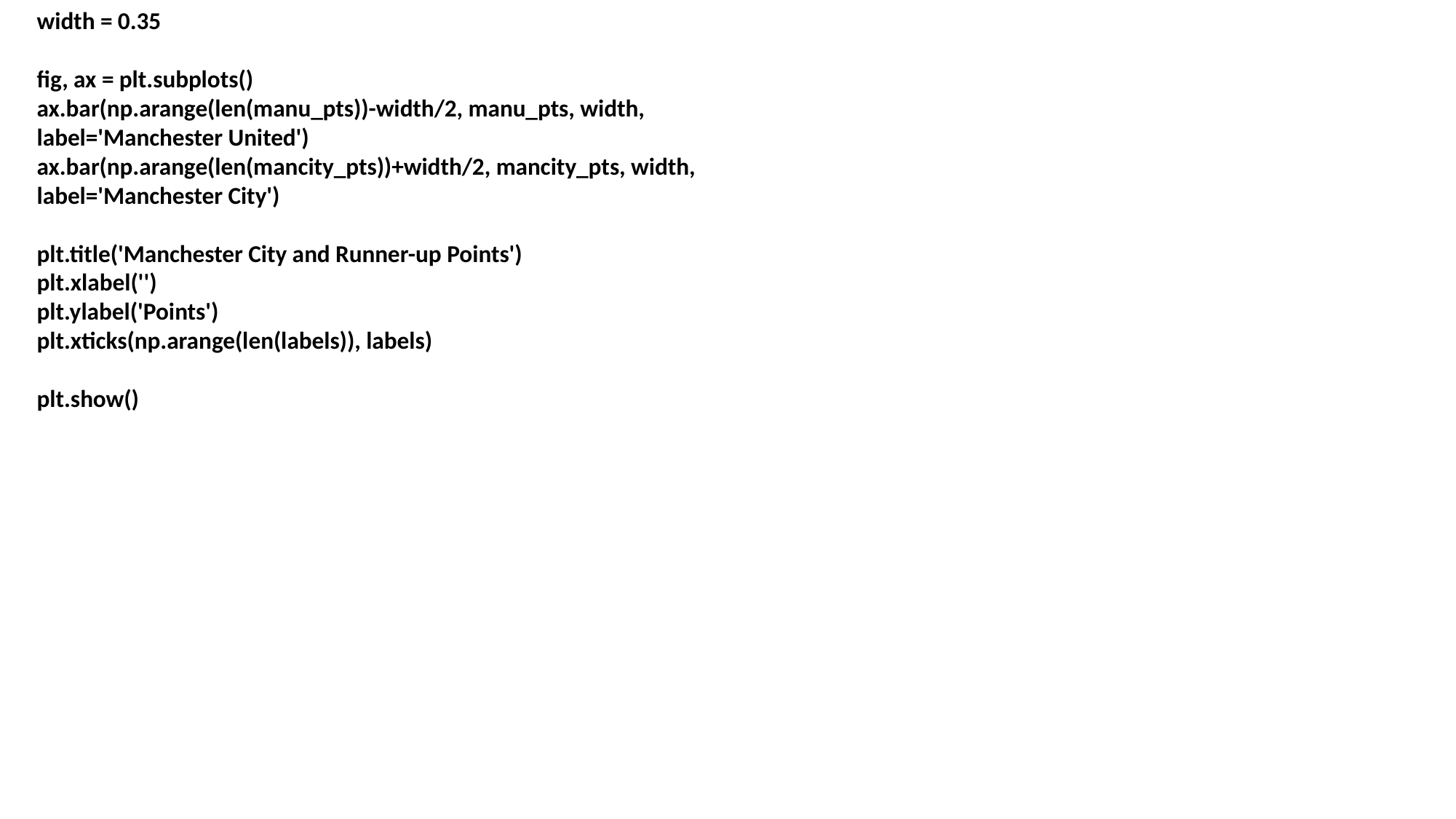

width = 0.35

fig, ax = plt.subplots()
ax.bar(np.arange(len(manu_pts))-width/2, manu_pts, width, label='Manchester United')
ax.bar(np.arange(len(mancity_pts))+width/2, mancity_pts, width, label='Manchester City')

plt.title('Manchester City and Runner-up Points')
plt.xlabel('')
plt.ylabel('Points')
plt.xticks(np.arange(len(labels)), labels)

plt.show()